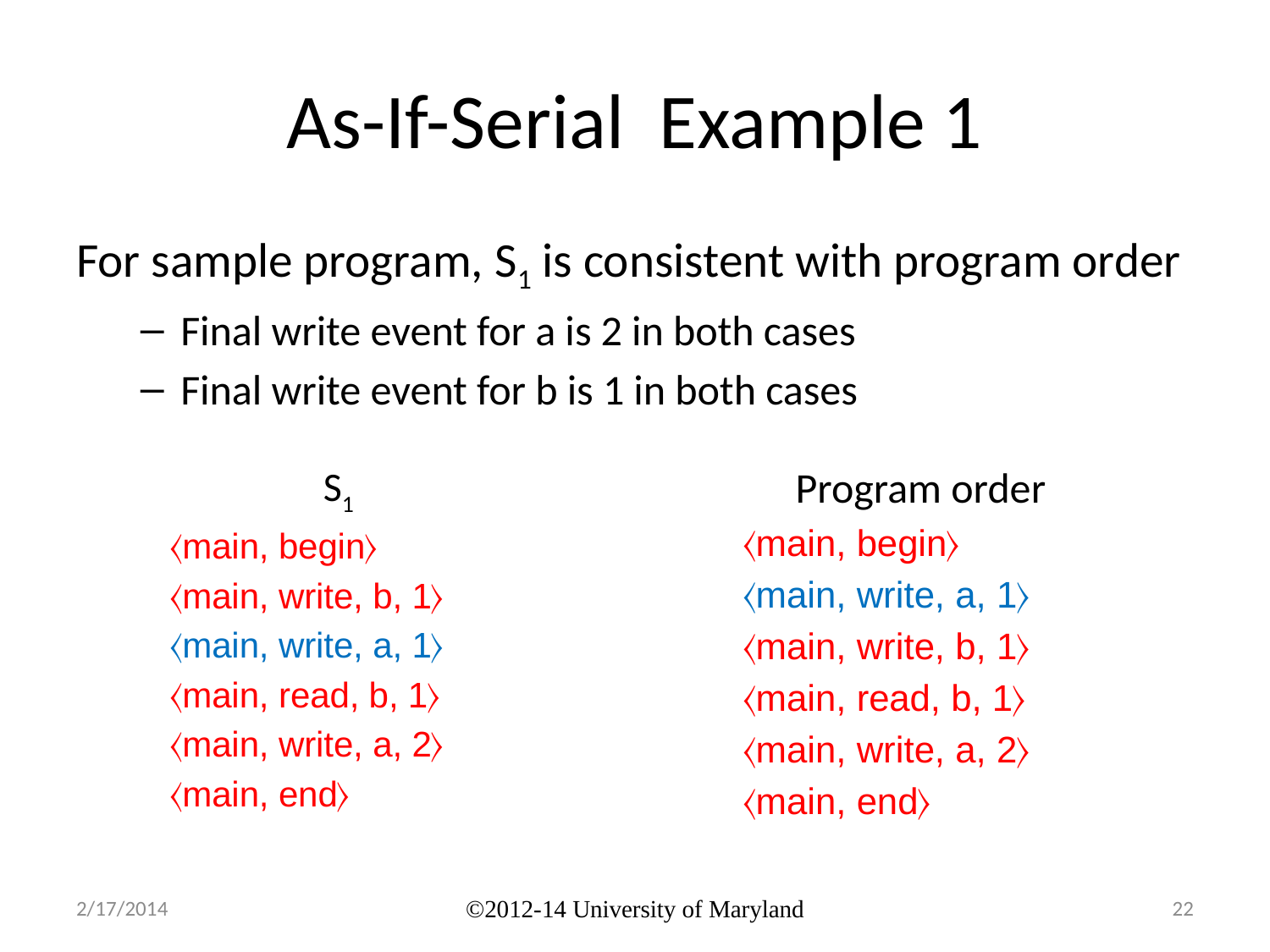

# As-If-Serial  Example 1
For sample program, S1 is consistent with program order
Final write event for a is 2 in both cases
Final write event for b is 1 in both cases
S1
〈main, begin〉
〈main, write, b, 1〉
〈main, write, a, 1〉
〈main, read, b, 1〉
〈main, write, a, 2〉
〈main, end〉

Program order
〈main, begin〉
〈main, write, a, 1〉
〈main, write, b, 1〉
〈main, read, b, 1〉
〈main, write, a, 2〉
〈main, end〉
2/17/2014
©2012-14 University of Maryland
22